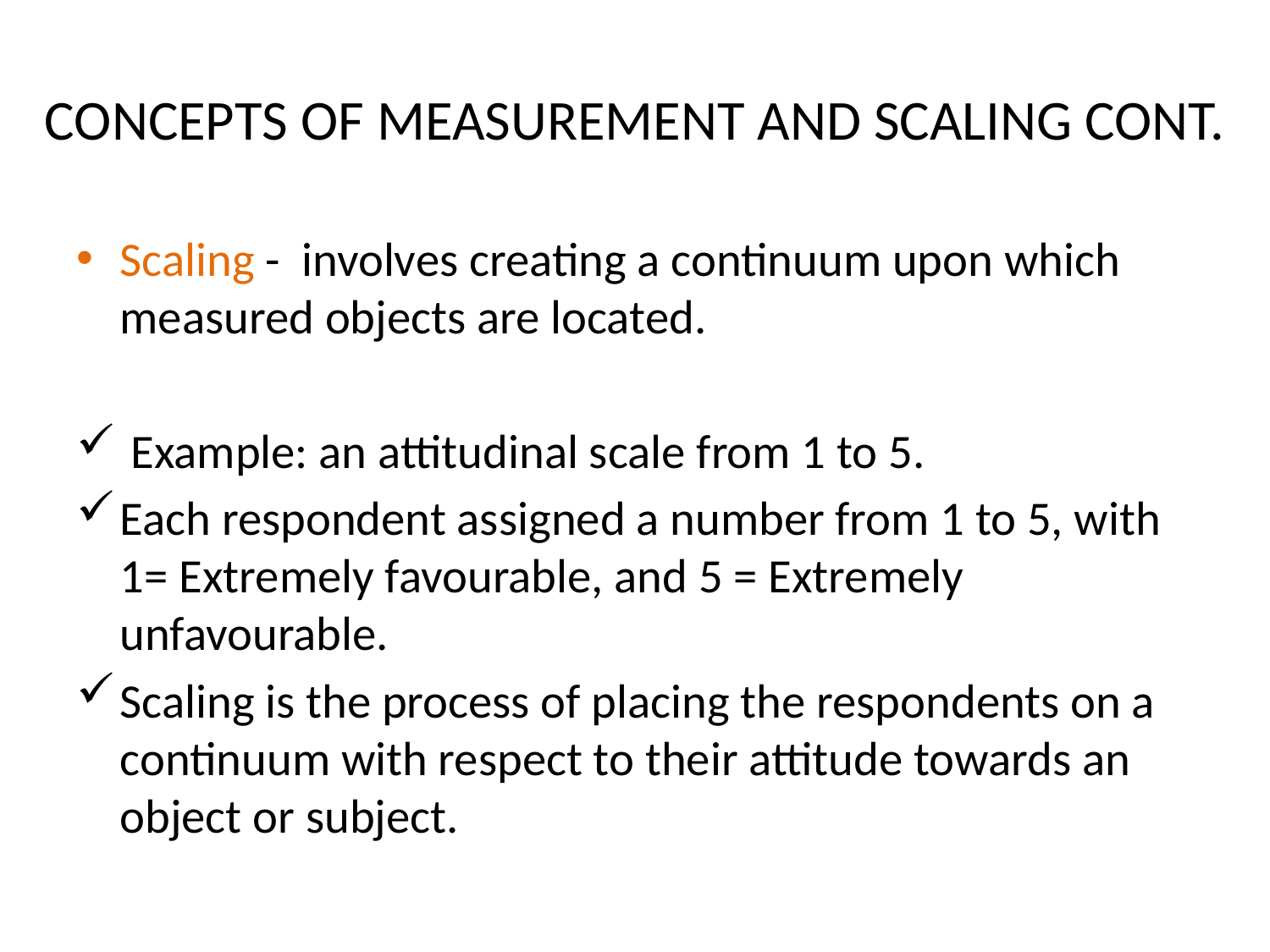

# CONCEPTS OF MEASUREMENT AND SCALING CONT.
Scaling -  involves creating a continuum upon which measured objects are located.

 Example: an attitudinal scale from 1 to 5.
Each respondent assigned a number from 1 to 5, with 1= Extremely favourable, and 5 = Extremely unfavourable.
Scaling is the process of placing the respondents on a continuum with respect to their attitude towards an object or subject.